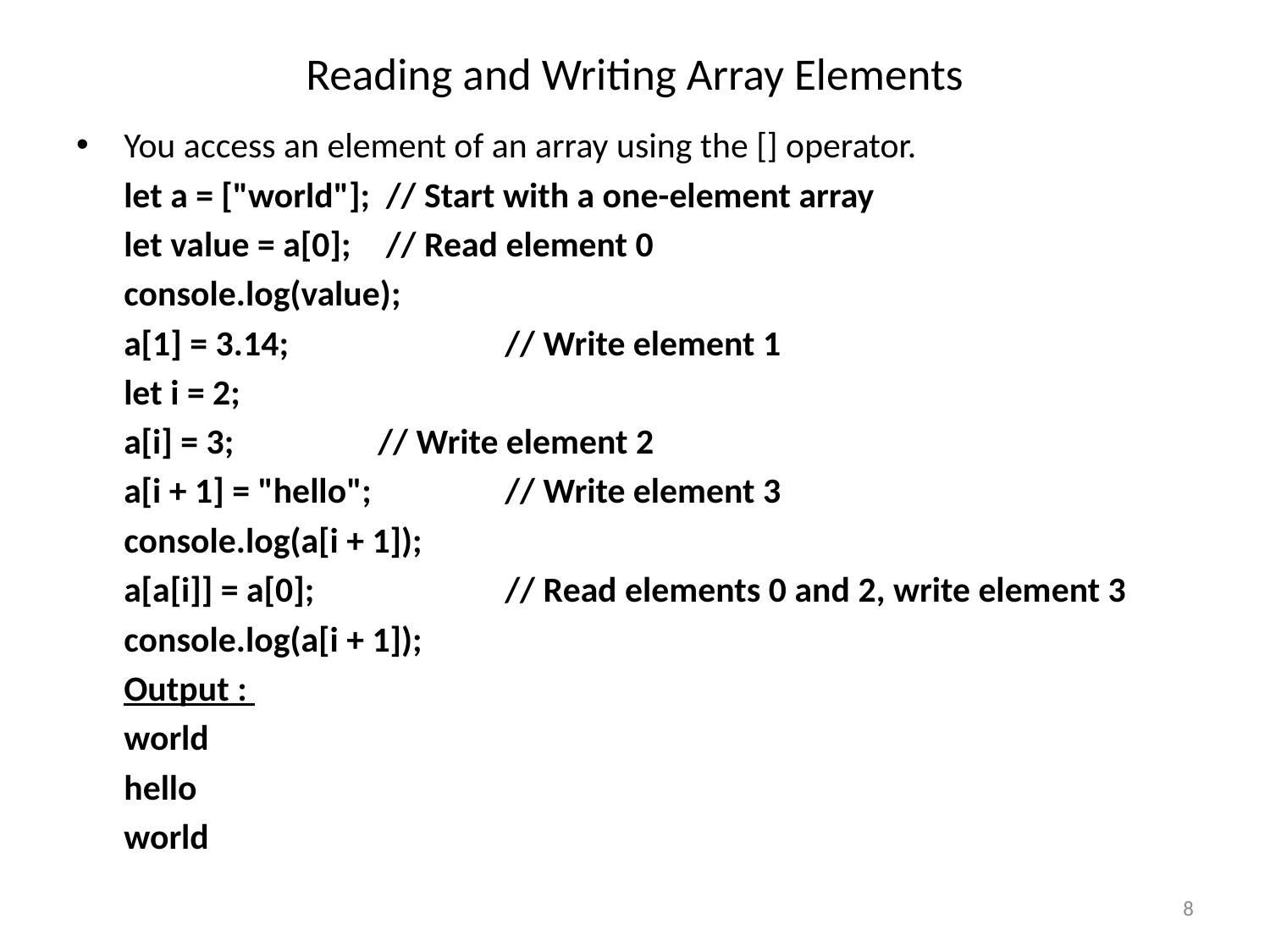

# Reading and Writing Array Elements
You access an element of an array using the [] operator.
	let a = ["world"];	 // Start with a one-element array
	let value = a[0];	 // Read element 0
	console.log(value);
	a[1] = 3.14; 		// Write element 1
	let i = 2;
	a[i] = 3; 		// Write element 2
	a[i + 1] = "hello"; 	// Write element 3
	console.log(a[i + 1]);
	a[a[i]] = a[0]; 		// Read elements 0 and 2, write element 3
	console.log(a[i + 1]);
	Output :
	world
	hello
	world

8